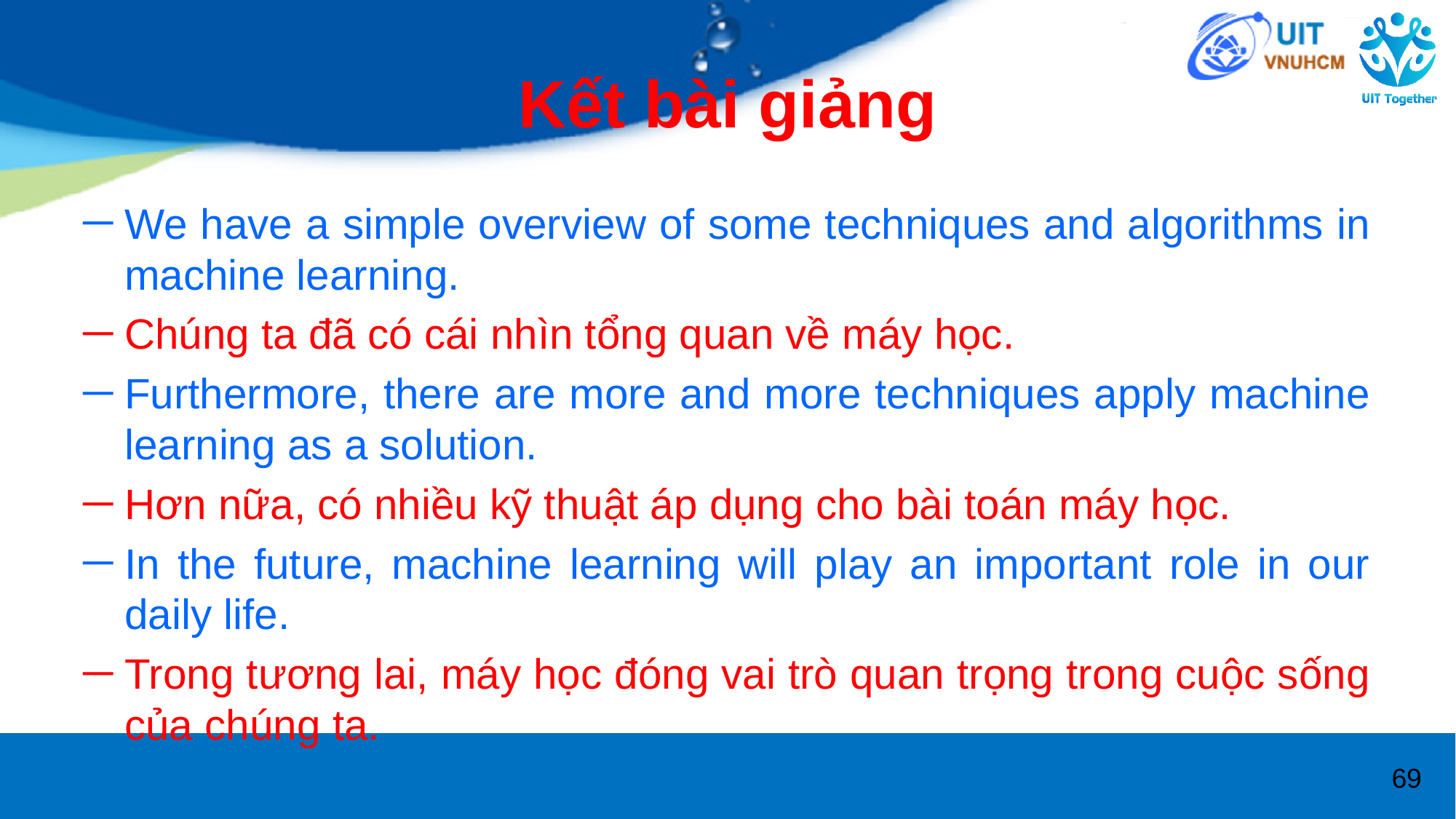

# Kết bài giảng
We have a simple overview of some techniques and algorithms in machine learning.
Chúng ta đã có cái nhìn tổng quan về máy học.
Furthermore, there are more and more techniques apply machine learning as a solution.
Hơn nữa, có nhiều kỹ thuật áp dụng cho bài toán máy học.
In the future, machine learning will play an important role in our daily life.
Trong tương lai, máy học đóng vai trò quan trọng trong cuộc sống của chúng ta.